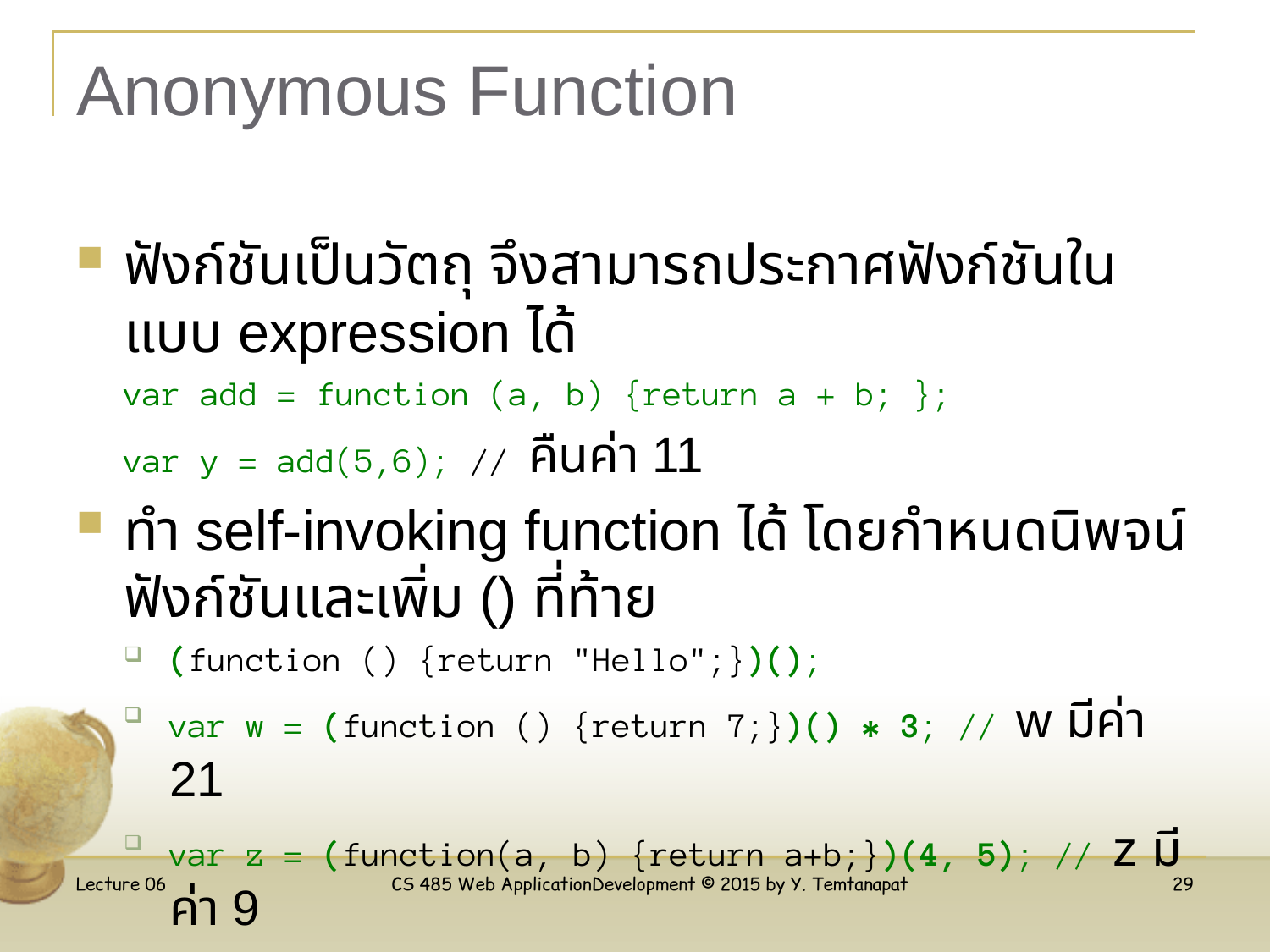

# Anonymous Function
ฟังก์ชันเป็นวัตถุ จึงสามารถประกาศฟังก์ชันในแบบ expression ได้
var add = function (a, b) {return a + b; };
var y = add(5,6); // คืนค่า 11
ทำ self-invoking function ได้ โดยกำหนดนิพจน์ฟังก์ชันและเพิ่ม () ที่ท้าย
(function () {return "Hello";})();
var w = (function () {return 7;})() * 3; // w มีค่า 21
var z = (function(a, b) {return a+b;})(4, 5); // z มีค่า 9

Lecture 06
CS 485 Web ApplicationDevelopment © 2015 by Y. Temtanapat
29